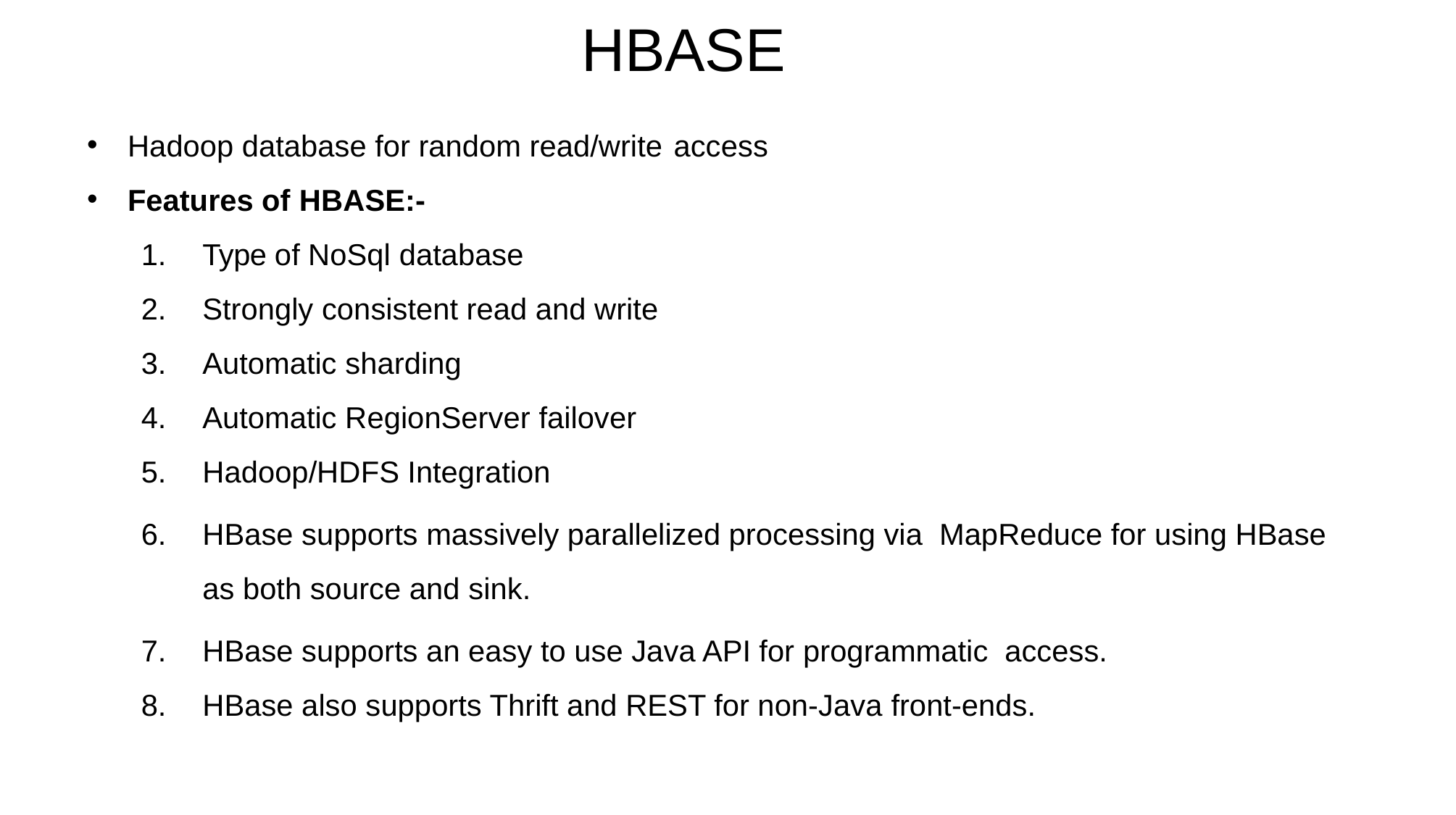

HBASE
Hadoop database for random read/write access
Features of HBASE:-
Type of NoSql database
Strongly consistent read and write
Automatic sharding
Automatic RegionServer failover
Hadoop/HDFS Integration
HBase supports massively parallelized processing via  MapReduce for using HBase as both source and sink.
HBase supports an easy to use Java API for programmatic  access.
HBase also supports Thrift and REST for non-Java front-ends.